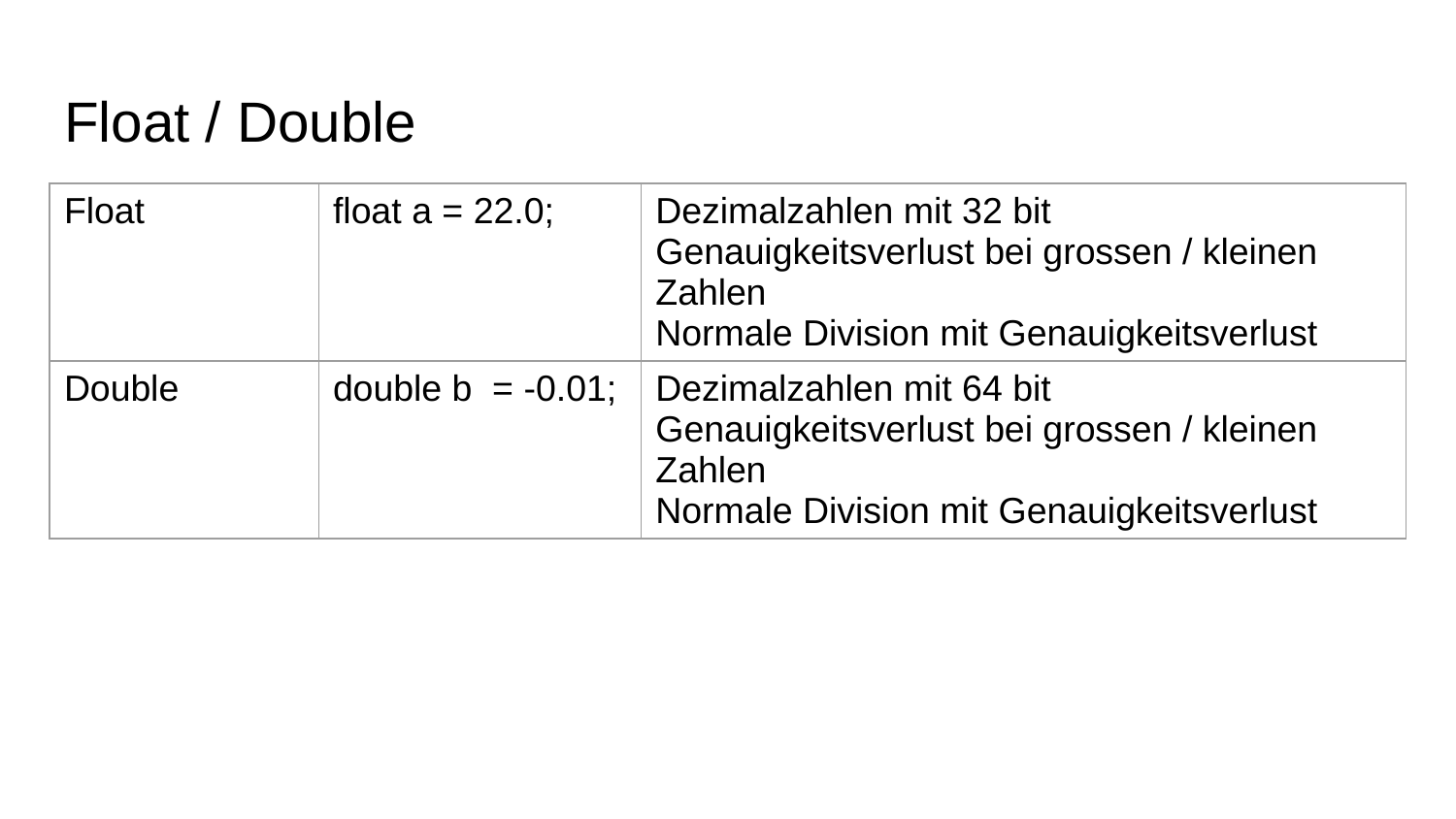

# Float / Double
| Float | float a = 22.0; | Dezimalzahlen mit 32 bit Genauigkeitsverlust bei grossen / kleinen Zahlen Normale Division mit Genauigkeitsverlust |
| --- | --- | --- |
| Double | double b = -0.01; | Dezimalzahlen mit 64 bit Genauigkeitsverlust bei grossen / kleinen Zahlen Normale Division mit Genauigkeitsverlust |